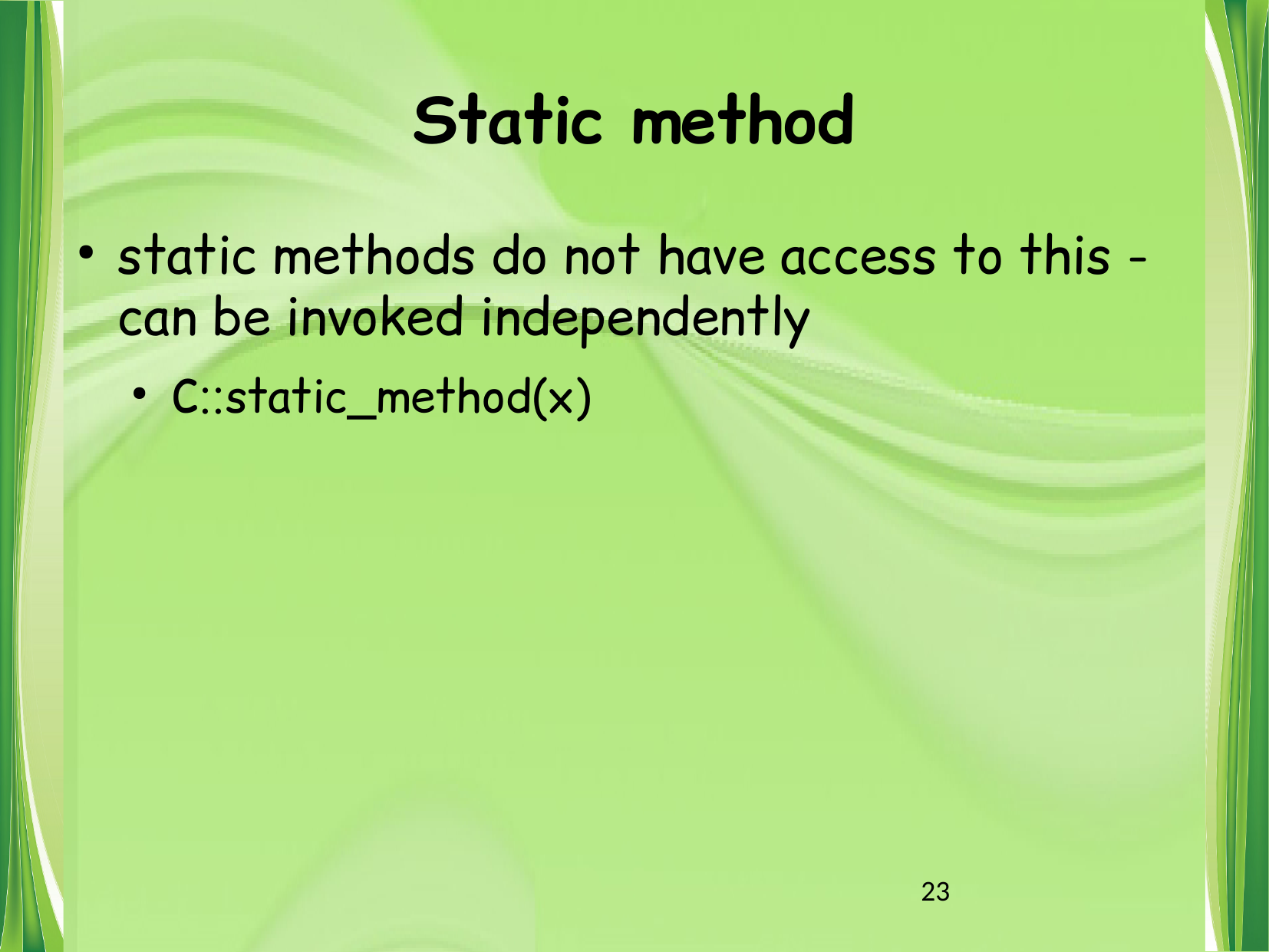

# Static method
static methods do not have access to this - can be invoked independently
C::static_method(x)

23